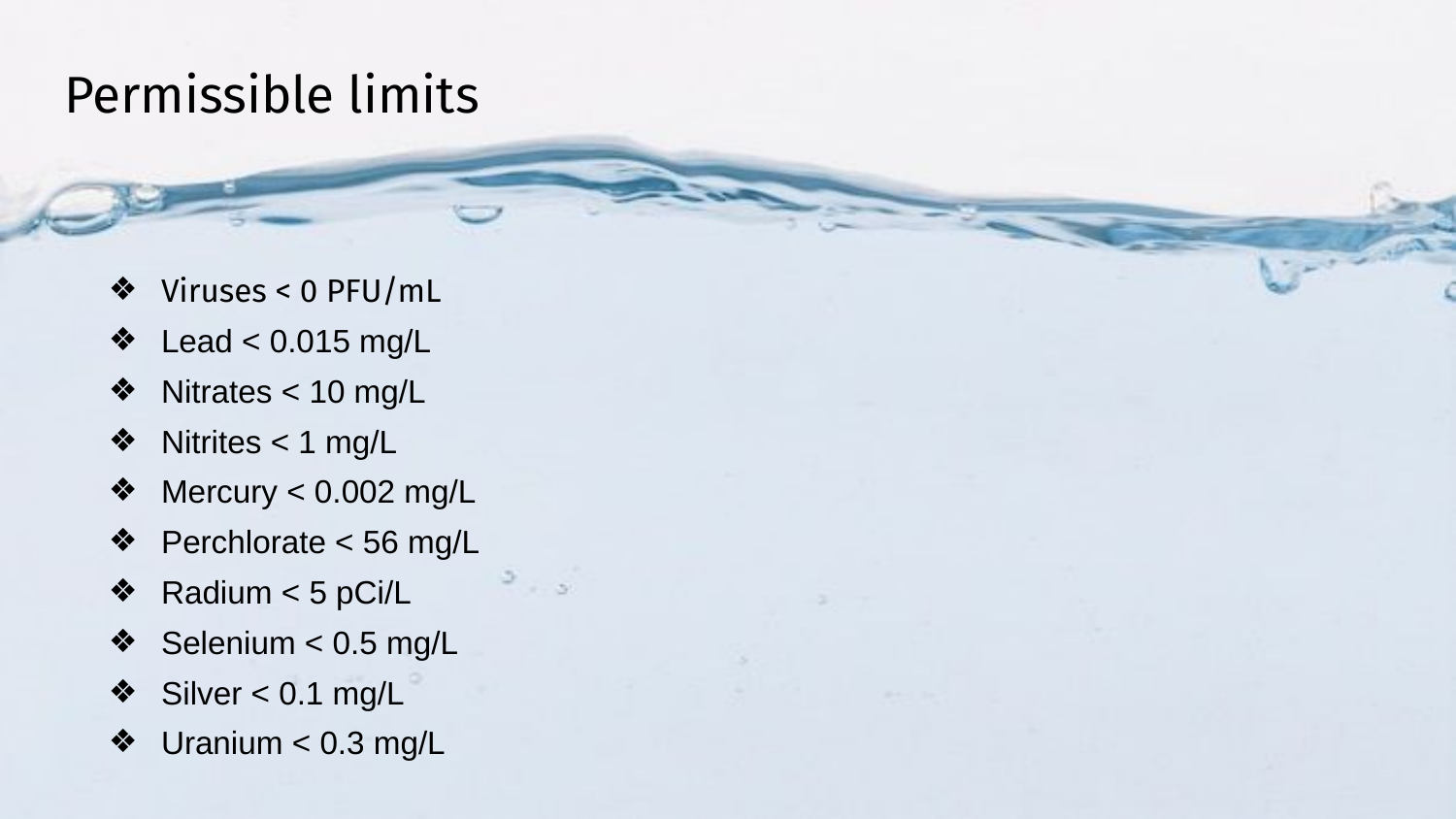

# Permissible limits
Viruses < 0 PFU/mL
Lead < 0.015 mg/L
Nitrates < 10 mg/L
Nitrites < 1 mg/L
Mercury < 0.002 mg/L
Perchlorate < 56 mg/L
Radium < 5 pCi/L
Selenium < 0.5 mg/L
Silver < 0.1 mg/L
Uranium < 0.3 mg/L